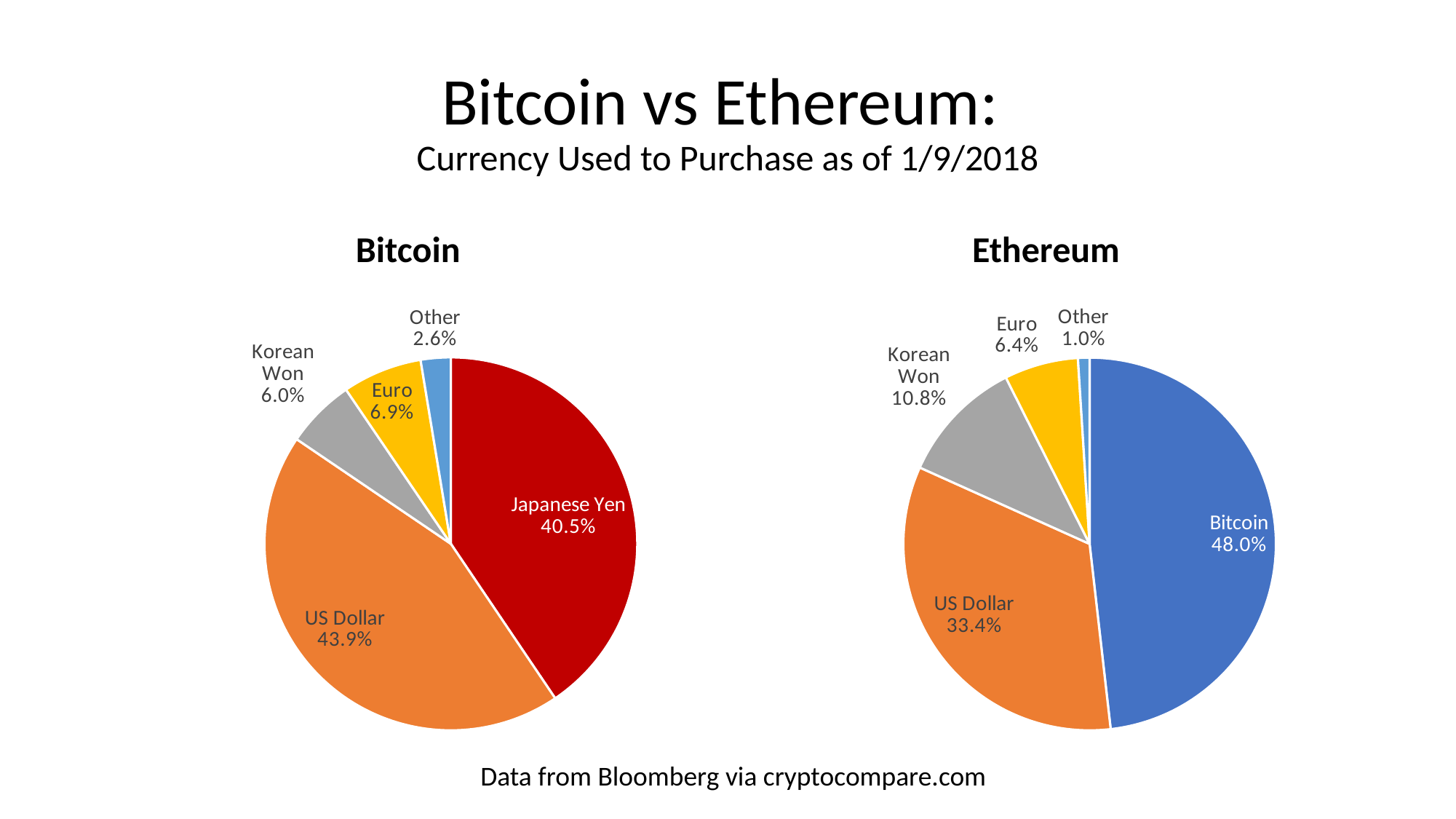

# Bitcoin vs Ethereum: Currency Used to Purchase as of 1/9/2018
Bitcoin
Ethereum

### Chart

| Category | Ethereum - % of Market Cap by Transaction Currency |
|---|---|
| Japanese Yen | 0.405 |
| US Dollar | 0.439 |
| Korean Won | 0.06 |
| Euro | 0.069 |
| Other | 0.026 |

### Chart

| Category | Ethereum - % of Market Cap by Transaction Currency |
|---|---|
| Bitcoin | 0.48 |
| US Dollar | 0.334 |
| Korean Won | 0.108 |
| Euro | 0.064 |
| Other | 0.01 |
Data from Bloomberg via cryptocompare.com